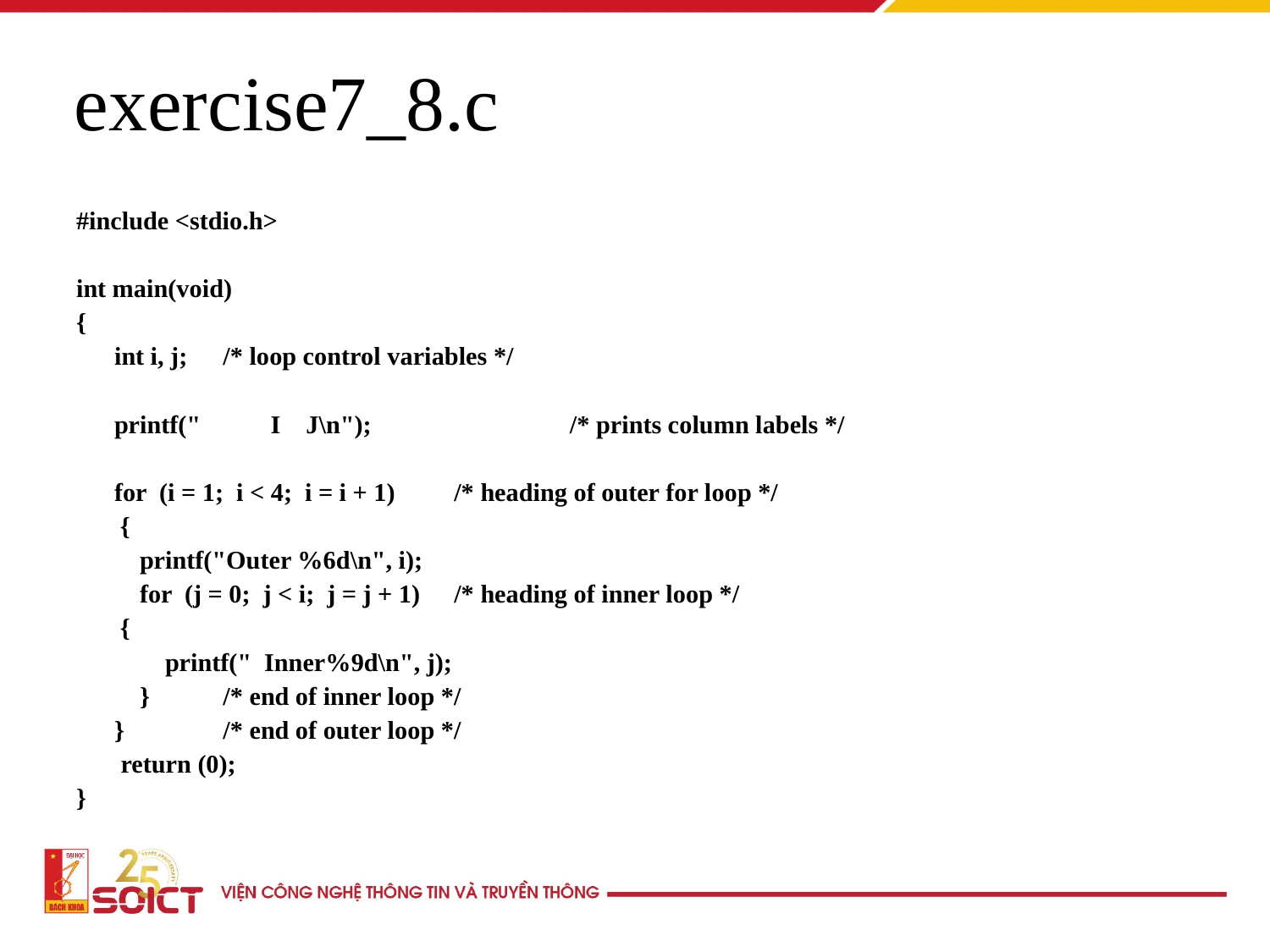

exercise7_8.c
#include <stdio.h>

int main(void)
{
      int i, j;				/* loop control variables */

      printf("           I    J\n");                 	/* prints column labels */

      for  (i = 1;  i < 4;  i = i + 1)		/* heading of outer for loop */
	  {
          printf("Outer %6d\n", i);
          for  (j = 0;  j < i;  j = j + 1) 	/* heading of inner loop */
		  {
              printf("  Inner%9d\n", j);
          }					/* end of inner loop */
      }					/* end of outer loop */
       return (0);
}